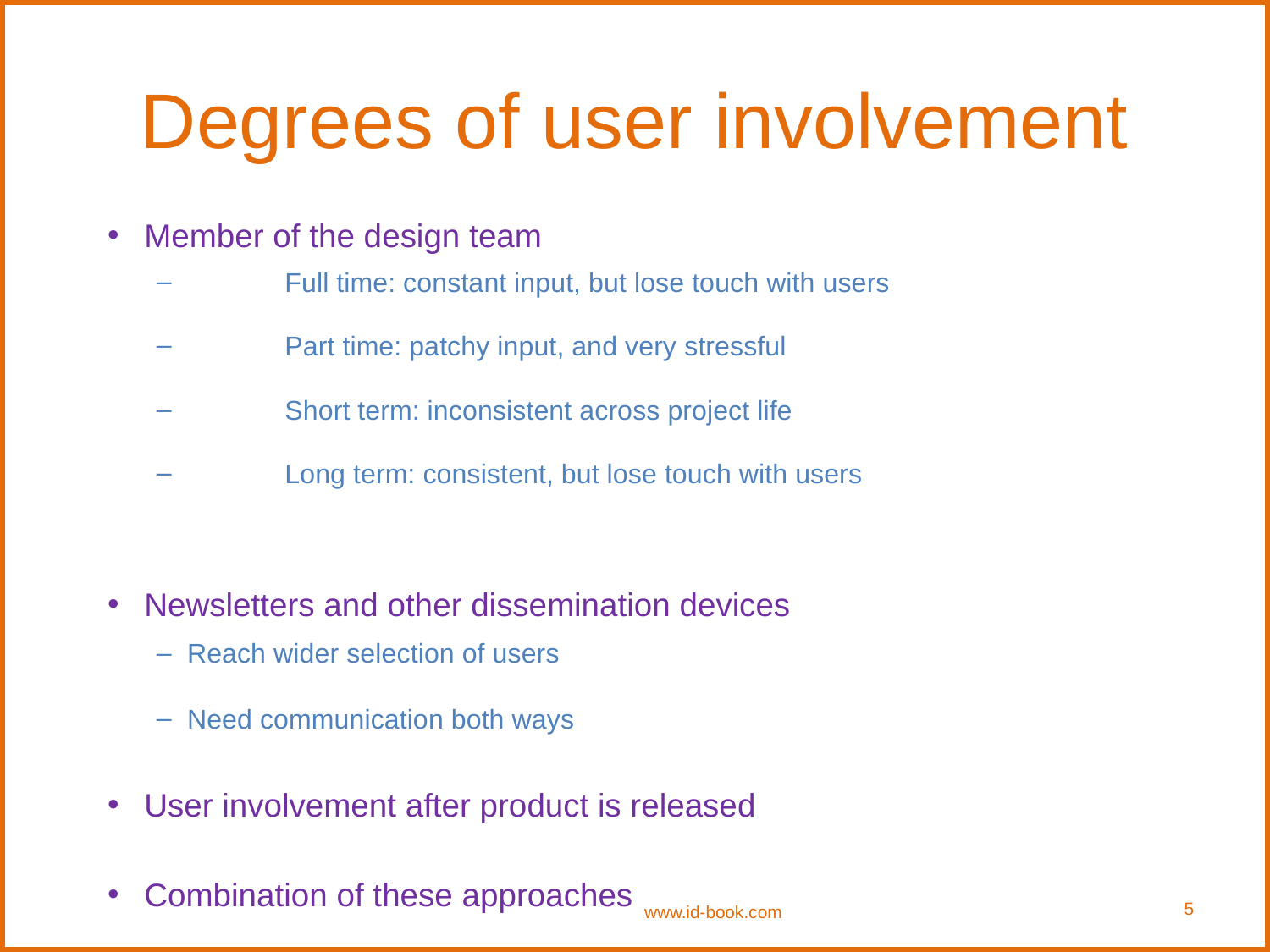

# Degrees of user involvement
Member of the design team

	Full time: constant input, but lose touch with users

	Part time: patchy input, and very stressful

	Short term: inconsistent across project life

	Long term: consistent, but lose touch with users

Newsletters and other dissemination devices

	Reach wider selection of users

	Need communication both ways

User involvement after product is released

Combination of these approaches
5
www.id-book.com